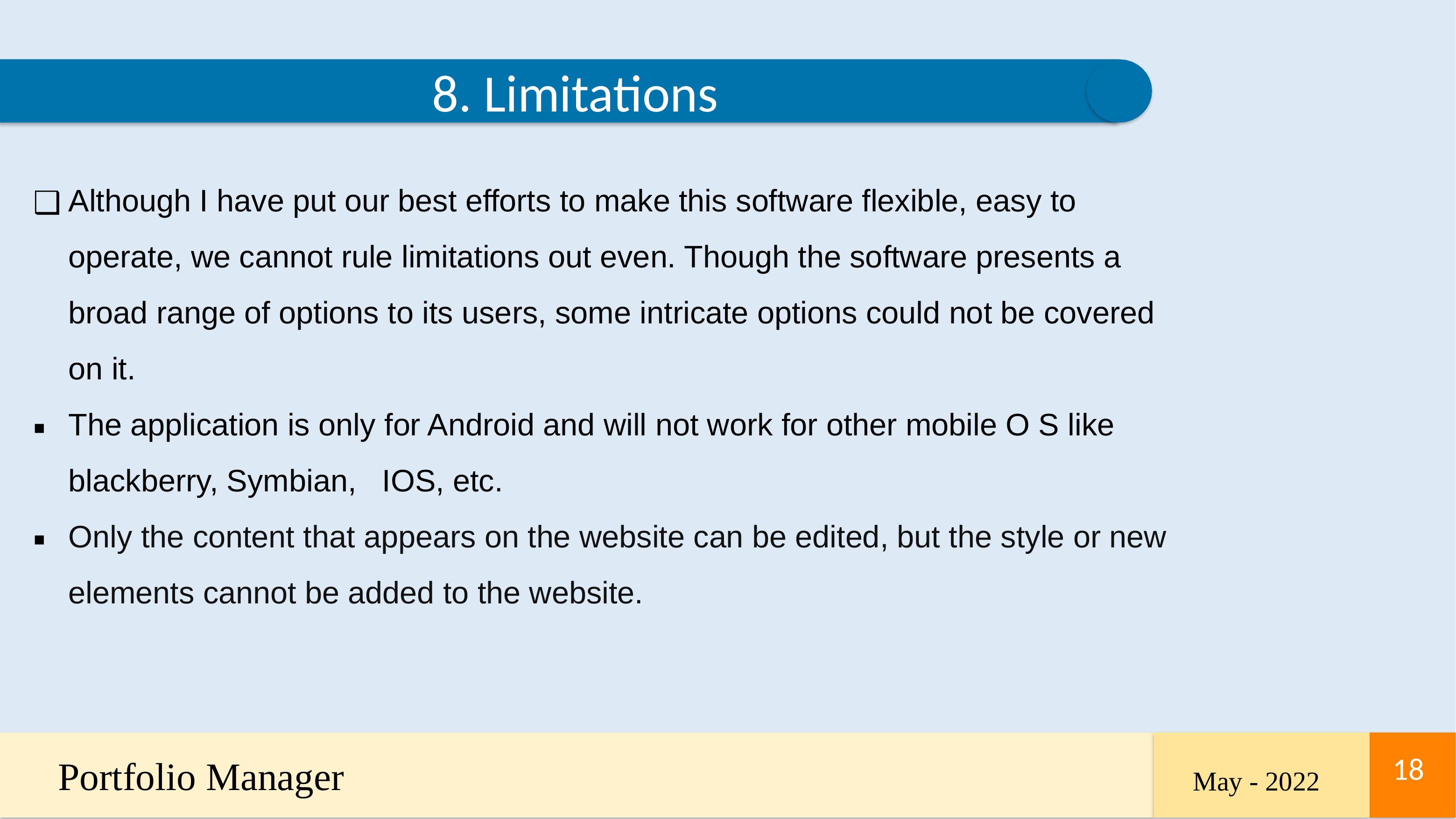

8. Limitations

Although I have put our best efforts to make this software flexible, easy to operate, we cannot rule limitations out even. Though the software presents a broad range of options to its users, some intricate options could not be covered on it.
The application is only for Android and will not work for other mobile O S like blackberry, Symbian,   IOS, etc.
Only the content that appears on the website can be edited, but the style or new elements cannot be added to the website.

Portfolio Manager
18
18
May - 2022